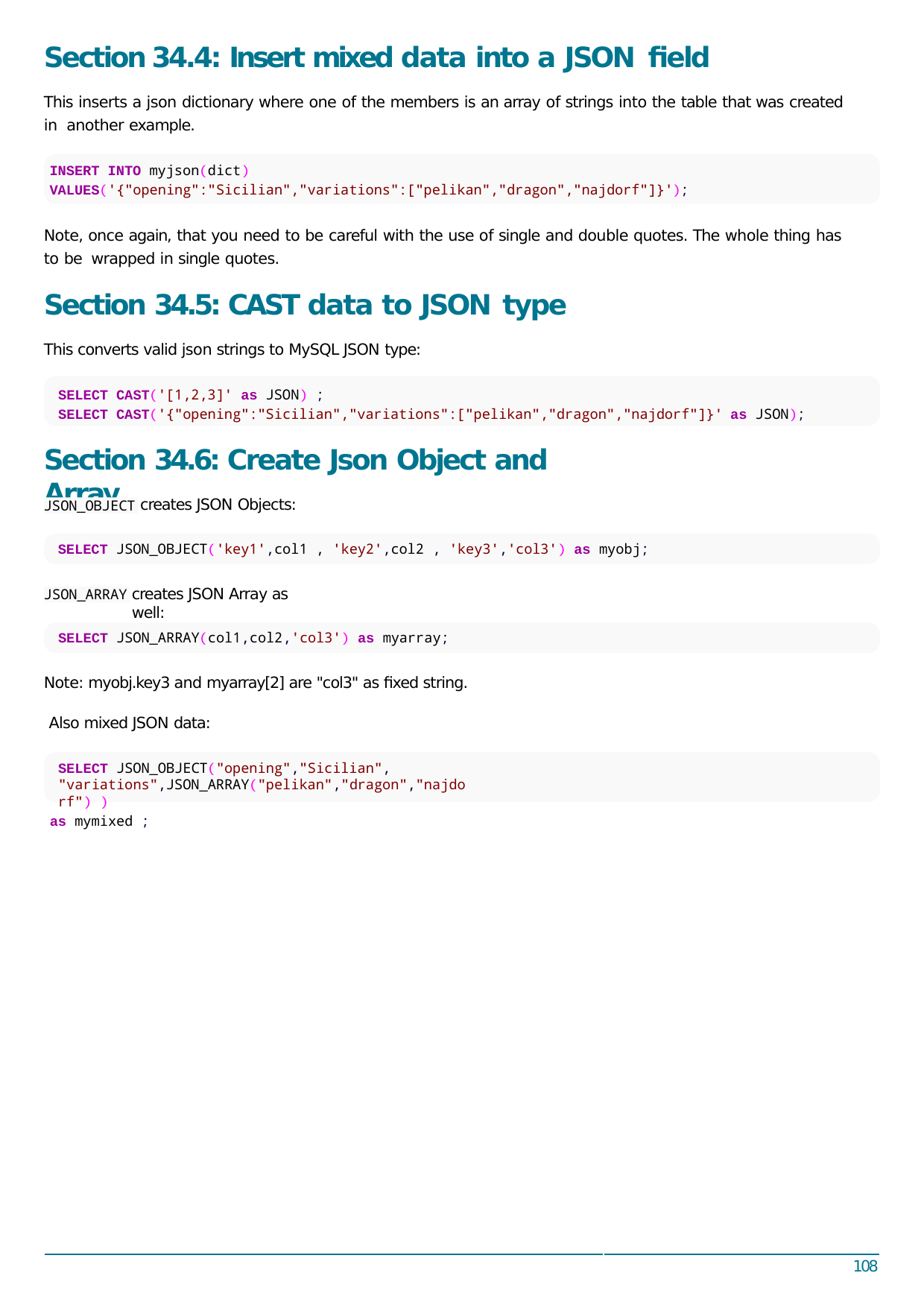

Section 34.4: Insert mixed data into a JSON ﬁeld
This inserts a json dictionary where one of the members is an array of strings into the table that was created in  another example.

INSERT INTO myjson(dict)
VALUES('{"opening":"Sicilian","variations":["pelikan","dragon","najdorf"]}');

Note, once again, that you need to be careful with the use of single and double quotes. The whole thing has to be  wrapped in single quotes.

Section 34.5: CAST data to JSON type
This converts valid json strings to MySQL JSON type:

SELECT CAST('[1,2,3]' as JSON) ;
SELECT CAST('{"opening":"Sicilian","variations":["pelikan","dragon","najdorf"]}' as JSON);

Section 34.6: Create Json Object and Array
creates JSON Objects:
JSON_OBJECT

SELECT JSON_OBJECT('key1',col1 , 'key2',col2 , 'key3','col3') as myobj;
creates JSON Array as well:
JSON_ARRAY

SELECT JSON_ARRAY(col1,col2,'col3') as myarray;
Note: myobj.key3 and myarray[2] are "col3" as ﬁxed string.  Also mixed JSON data:

SELECT JSON_OBJECT("opening","Sicilian", "variations",JSON_ARRAY("pelikan","dragon","najdorf") )
as mymixed ;

108